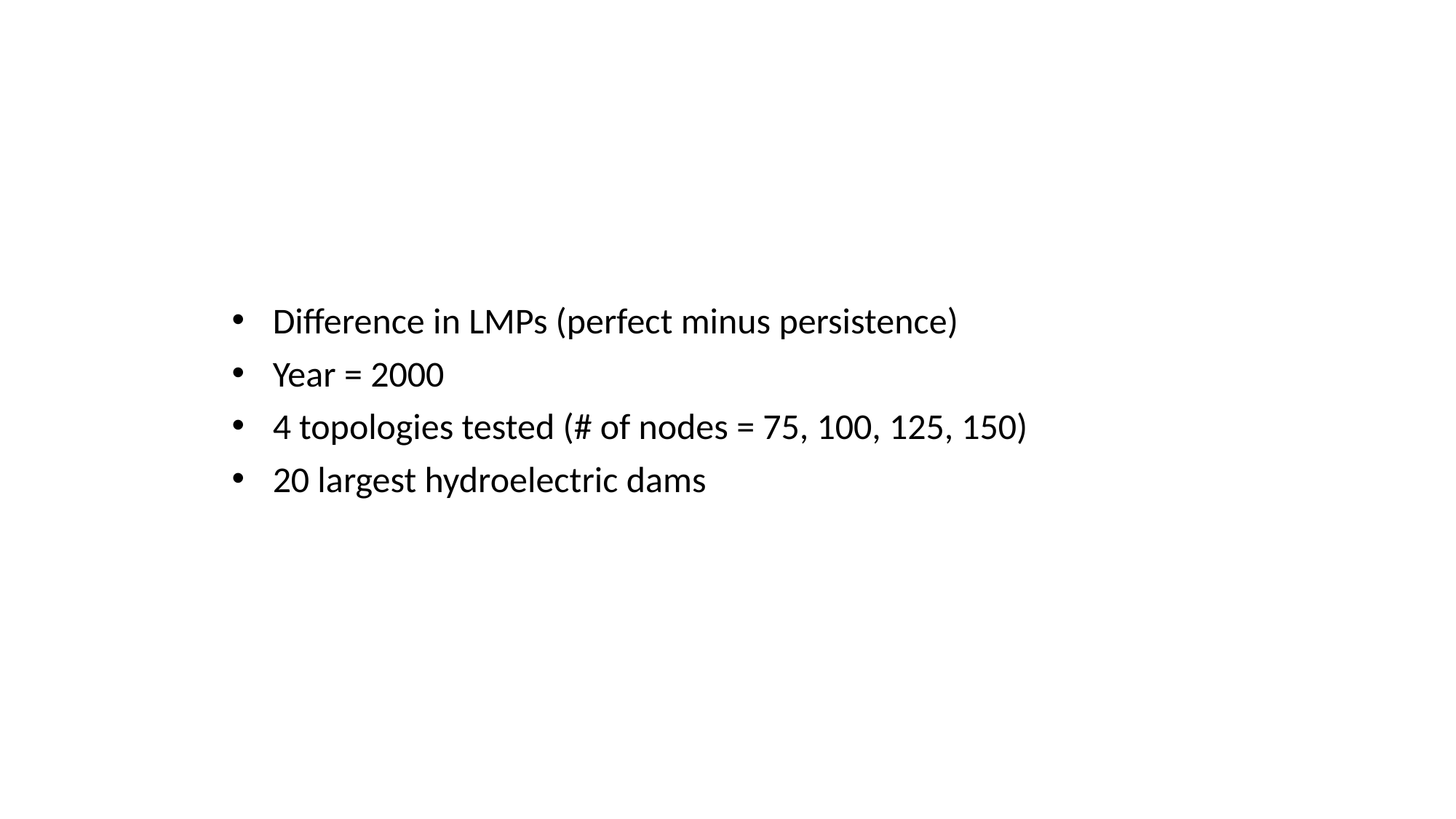

Difference in LMPs (perfect minus persistence)
Year = 2000
4 topologies tested (# of nodes = 75, 100, 125, 150)
20 largest hydroelectric dams